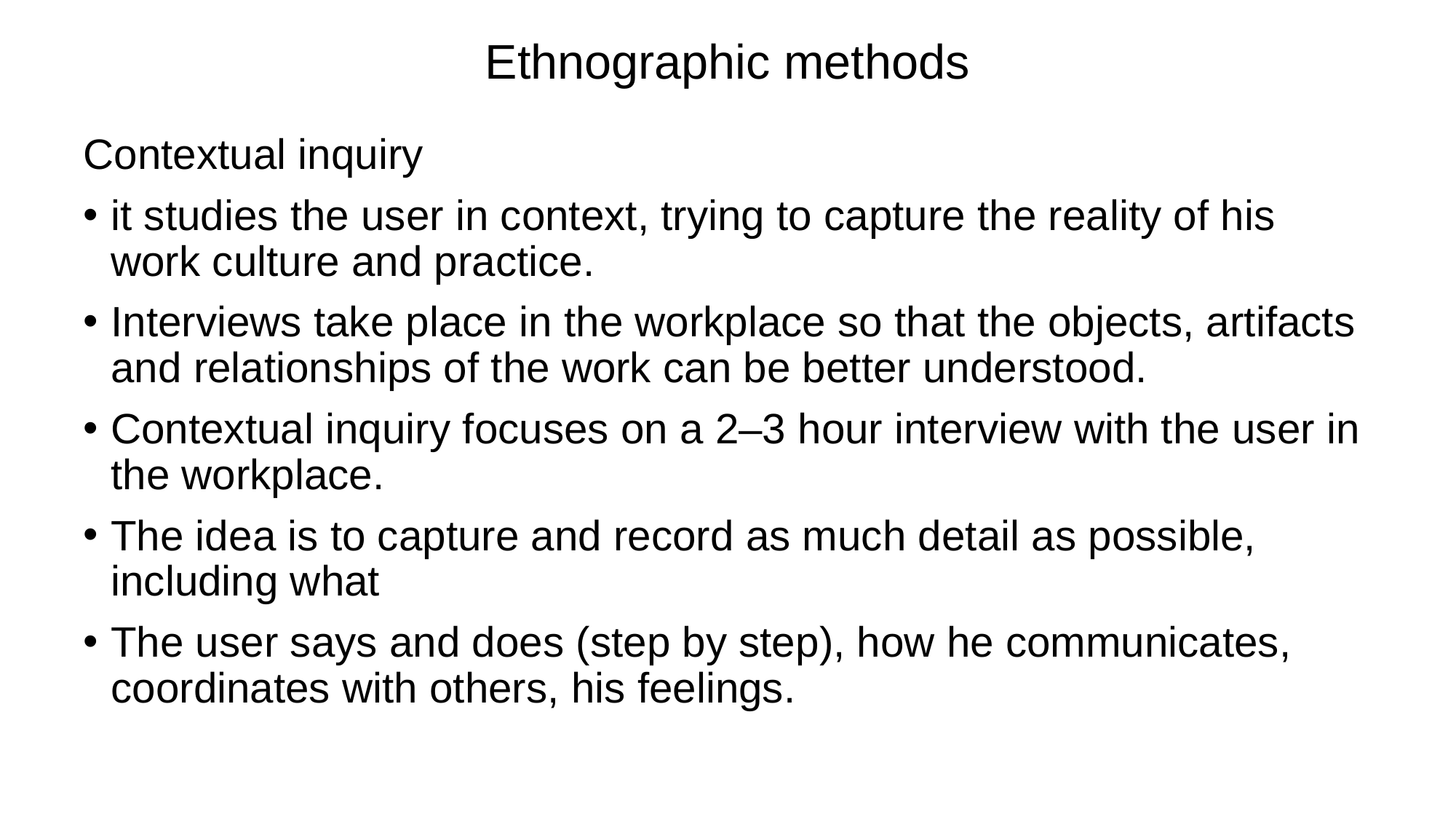

# Ethnographic methods
Contextual inquiry
it studies the user in context, trying to capture the reality of his work culture and practice.
Interviews take place in the workplace so that the objects, artifacts and relationships of the work can be better understood.
Contextual inquiry focuses on a 2–3 hour interview with the user in the workplace.
The idea is to capture and record as much detail as possible, including what
The user says and does (step by step), how he communicates, coordinates with others, his feelings.